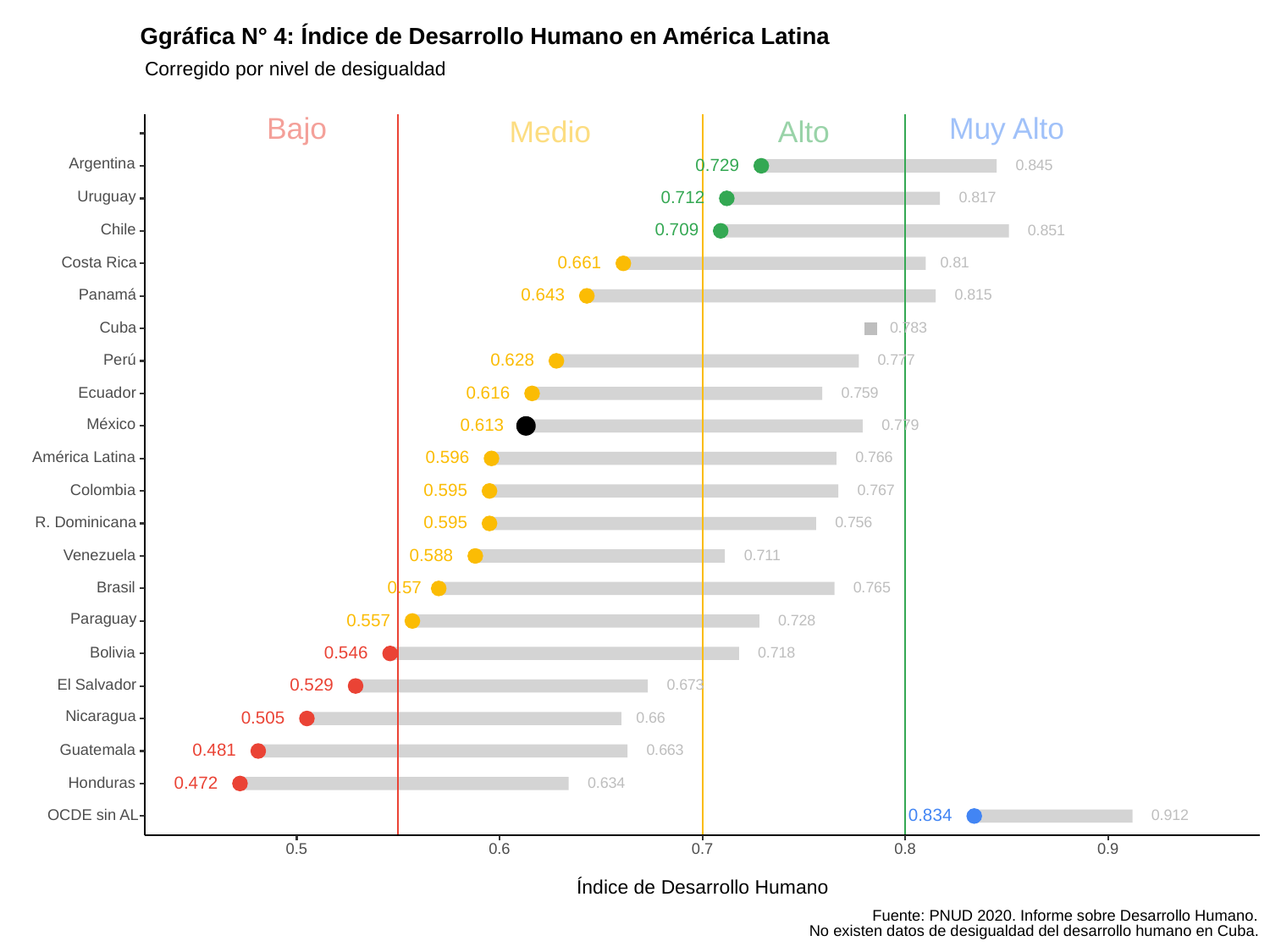

Ggráfica N° 4: Índice de Desarrollo Humano en América Latina

Corregido por nivel de desigualdad

Bajo
Muy Alto
Medio
Alto

Argentina

0.729
0.845

Uruguay

0.712
0.817

0.709
Chile
0.851

0.661
Costa Rica
0.81

Panamá
0.643
0.815

Cuba
0.783

Perú
0.628
0.777

0.616
Ecuador
0.759

México
0.613
0.779

América Latina
0.596
0.766

0.595
Colombia
0.767

0.595
R. Dominicana
0.756

0.588
Venezuela
0.711

0.57
Brasil
0.765

Paraguay

0.557
0.728

0.546
Bolivia
0.718

0.529
El Salvador
0.673

Nicaragua

0.505
0.66

0.481
Guatemala
0.663

0.472
Honduras
0.634

0.834
OCDE sin AL
0.912

0.5
0.6
0.7
0.8
0.9

Índice de Desarrollo Humano
Fuente: PNUD 2020. Informe sobre Desarrollo Humano.
No existen datos de desigualdad del desarrollo humano en Cuba.